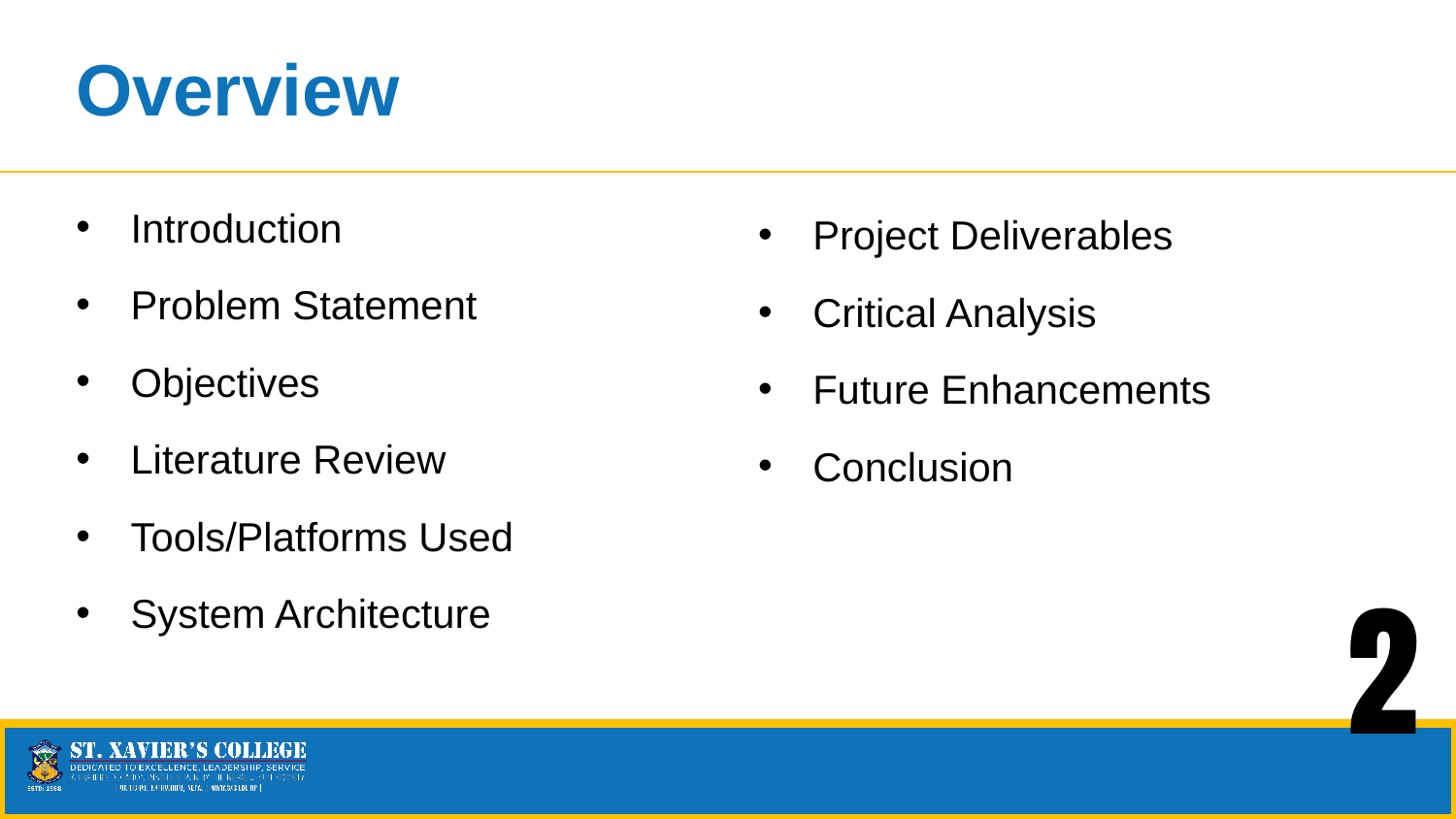

# Overview
Introduction
Problem Statement
Objectives
Literature Review
Tools/Platforms Used
System Architecture
Project Deliverables
Critical Analysis
Future Enhancements
Conclusion

2